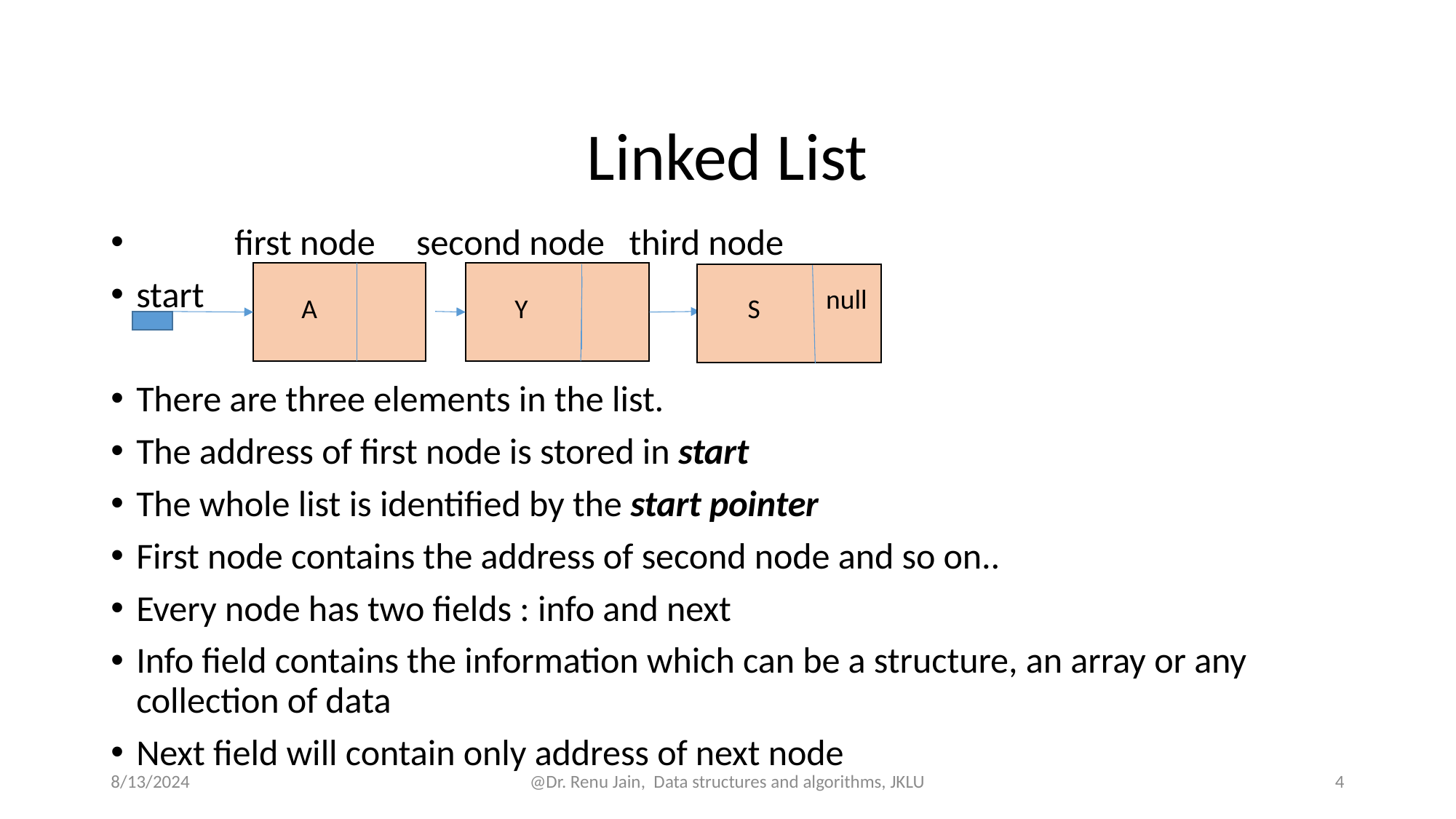

# Linked List
            first node     second node   third node
start

There are three elements in the list.
The address of first node is stored in start
The whole list is identified by the start pointer
First node contains the address of second node and so on..
Every node has two fields : info and next
Info field contains the information which can be a structure, an array or any collection of data
Next field will contain only address of next node

null
A
Y
S

8/13/2024
@Dr. Renu Jain,  Data structures and algorithms, JKLU
4